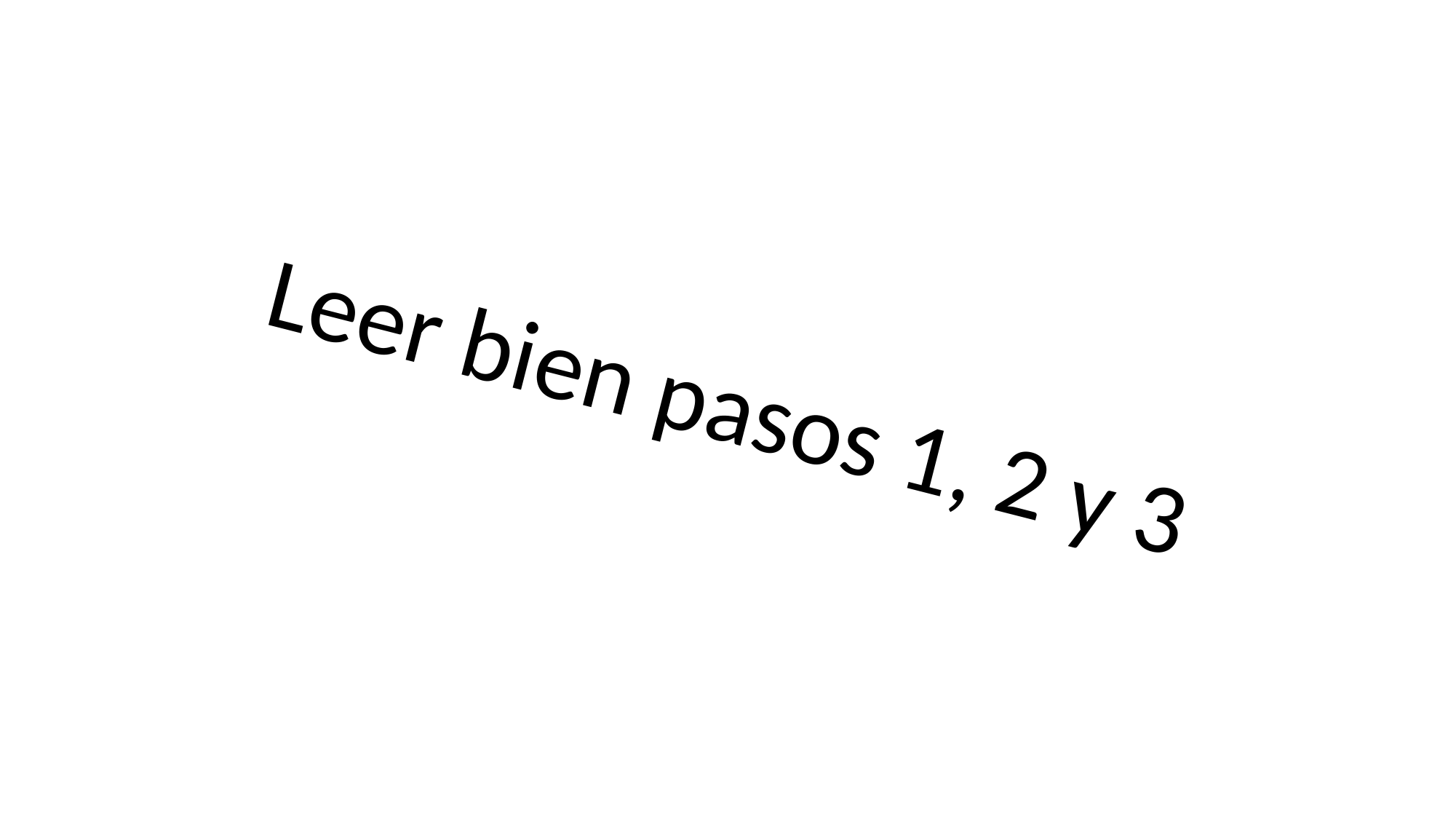

# Leer bien pasos 1, 2 y 3